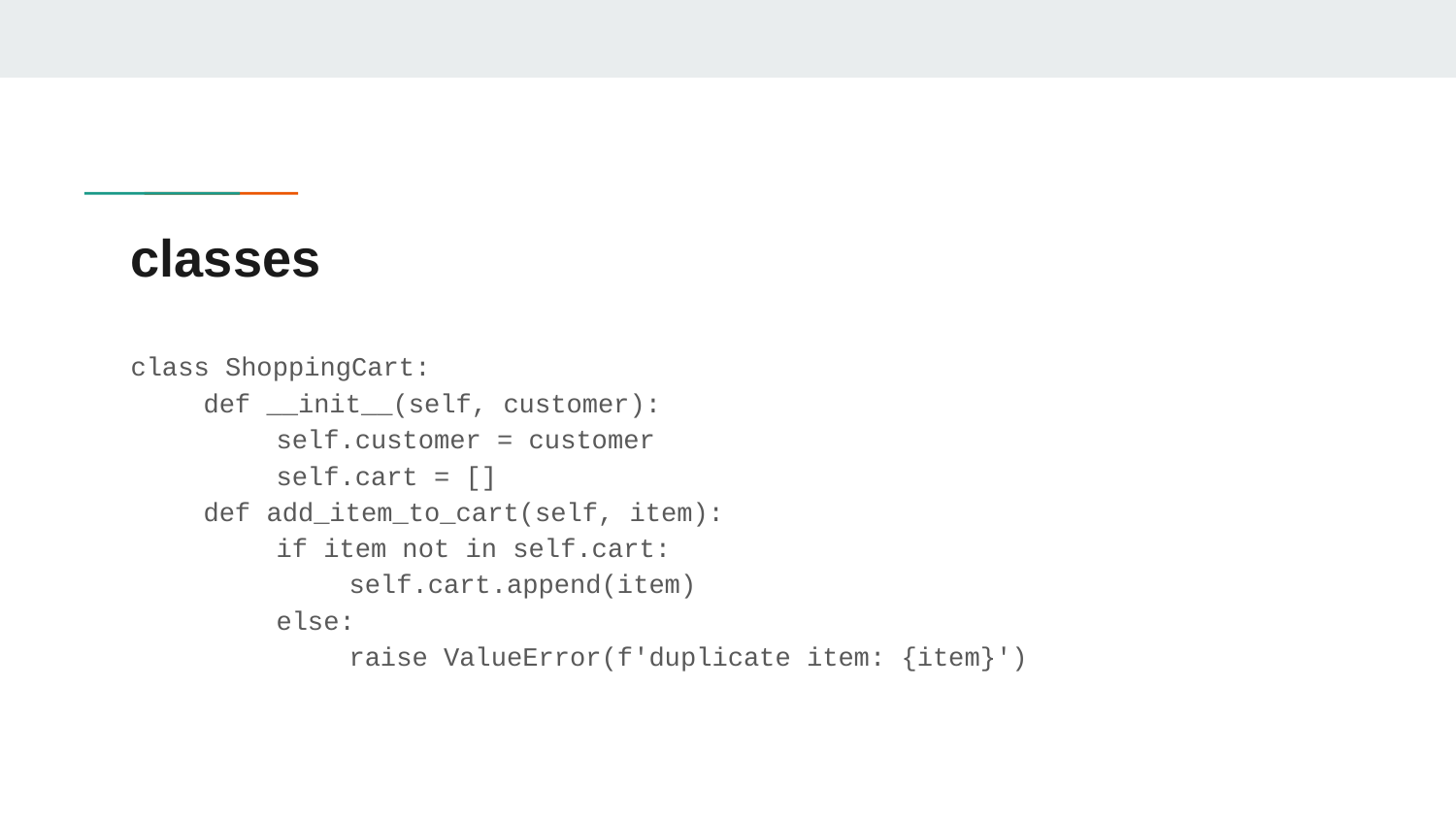

# classes
class ShoppingCart:
def __init__(self, customer):
self.customer = customer
self.cart = []
def add_item_to_cart(self, item):
if item not in self.cart:
self.cart.append(item)
else:
raise ValueError(f'duplicate item: {item}')